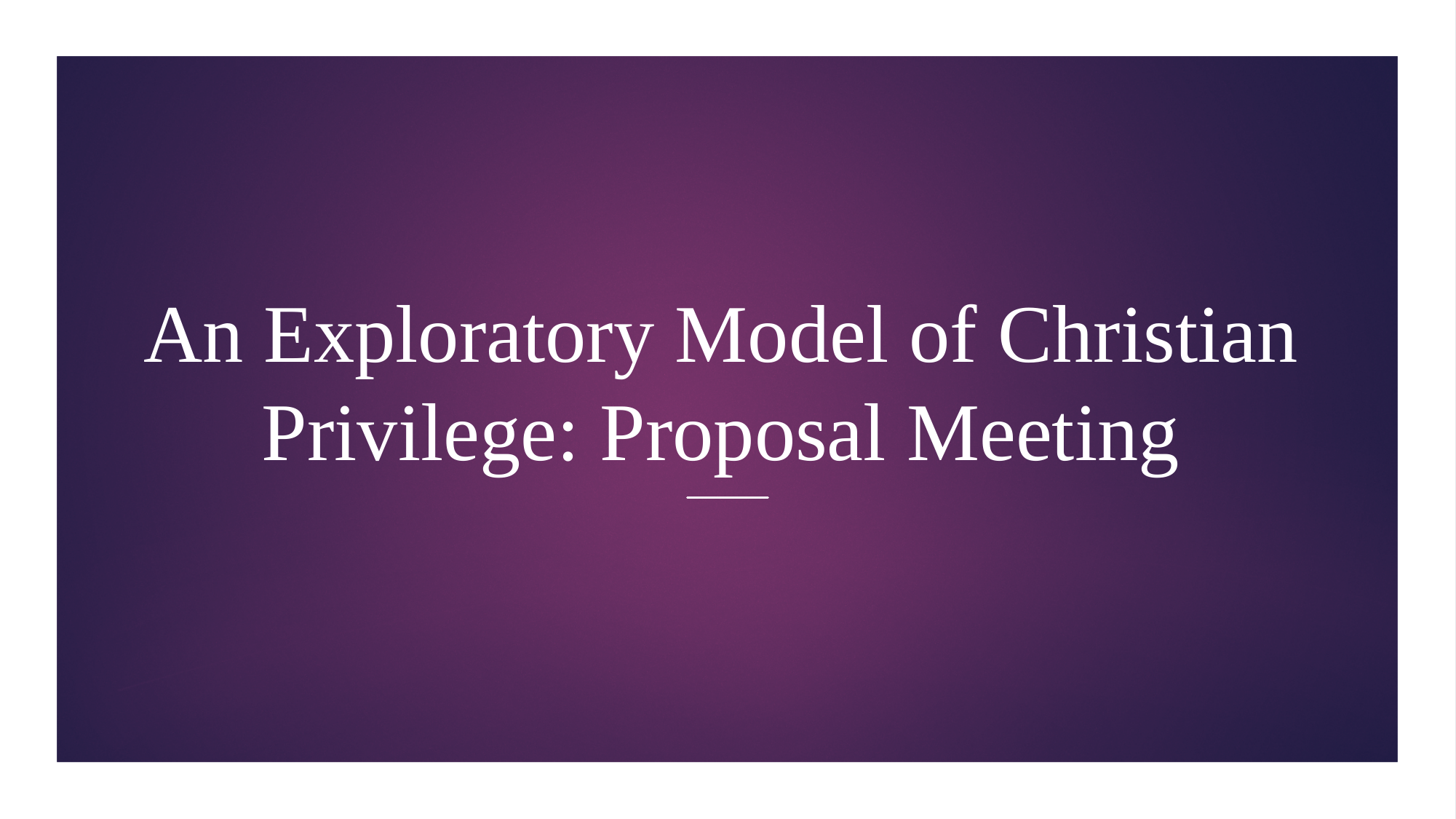

# An Exploratory Model of Christian Privilege: Proposal Meeting